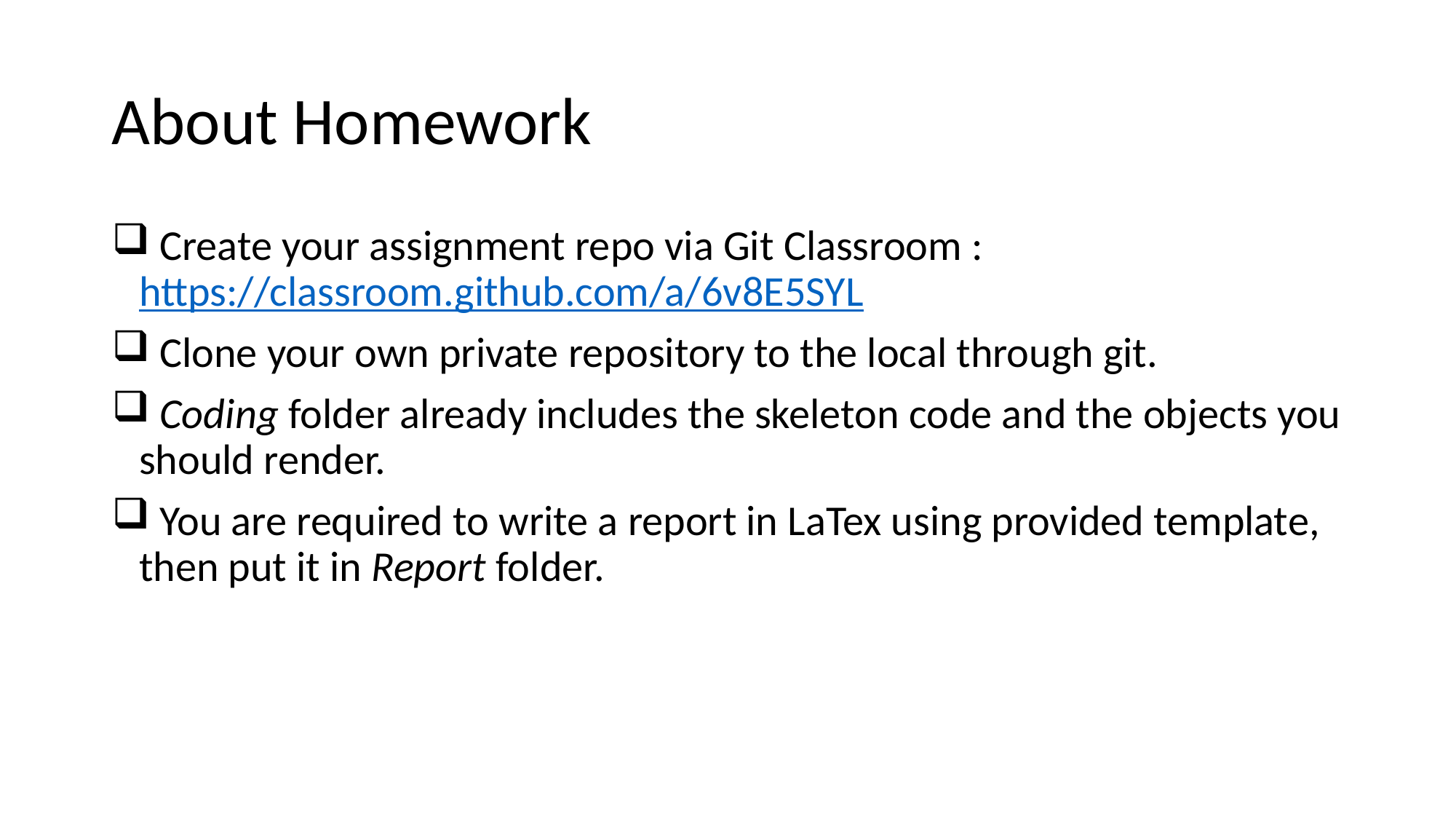

# About Homework
 Create your assignment repo via Git Classroom : https://classroom.github.com/a/6v8E5SYL
 Clone your own private repository to the local through git.
 Coding folder already includes the skeleton code and the objects you should render.
 You are required to write a report in LaTex using provided template, then put it in Report folder.